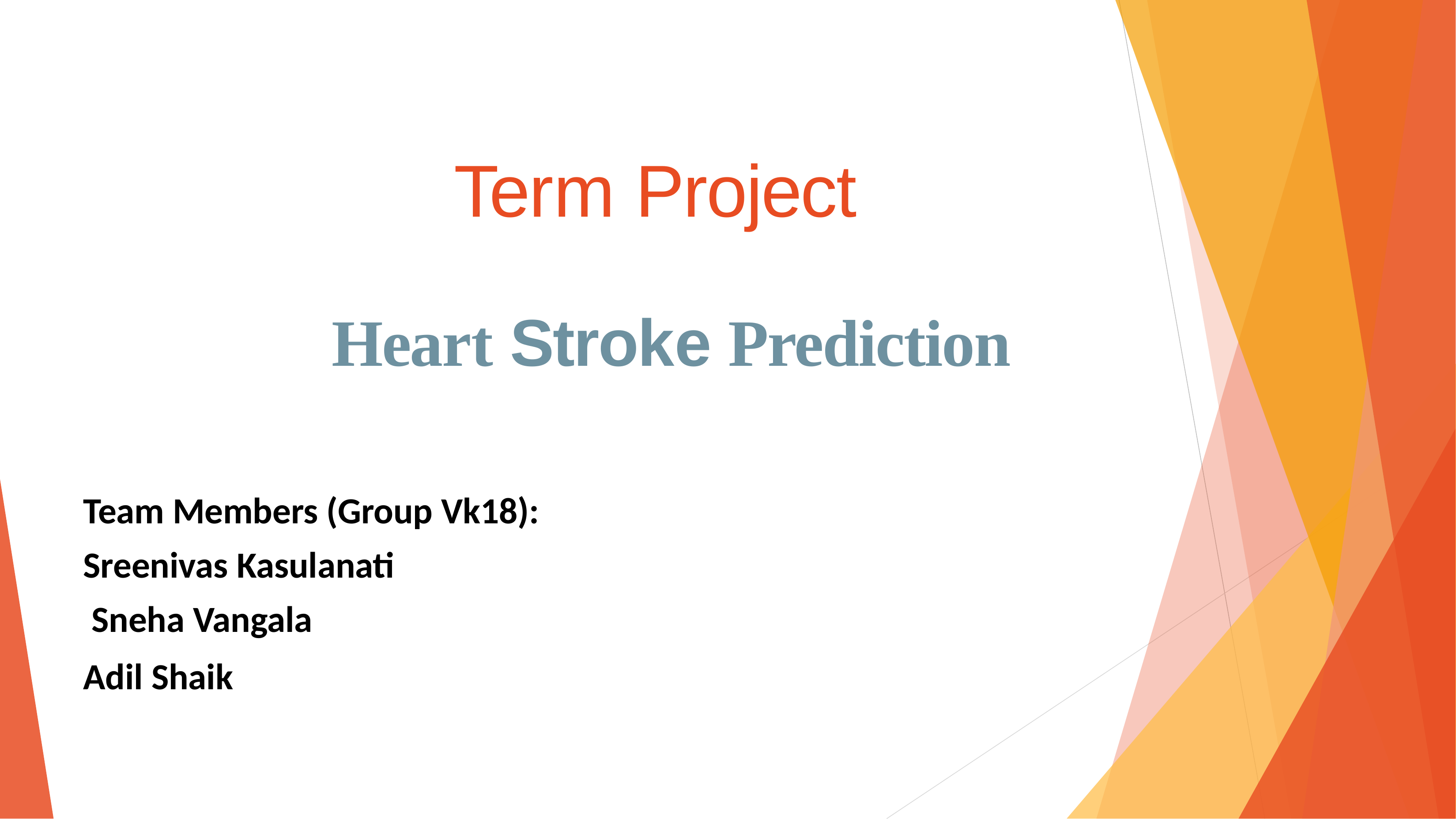

# Term Project
Heart Stroke Prediction
Team Members (Group Vk18):
Sreenivas Kasulanati
 Sneha Vangala
Adil Shaik